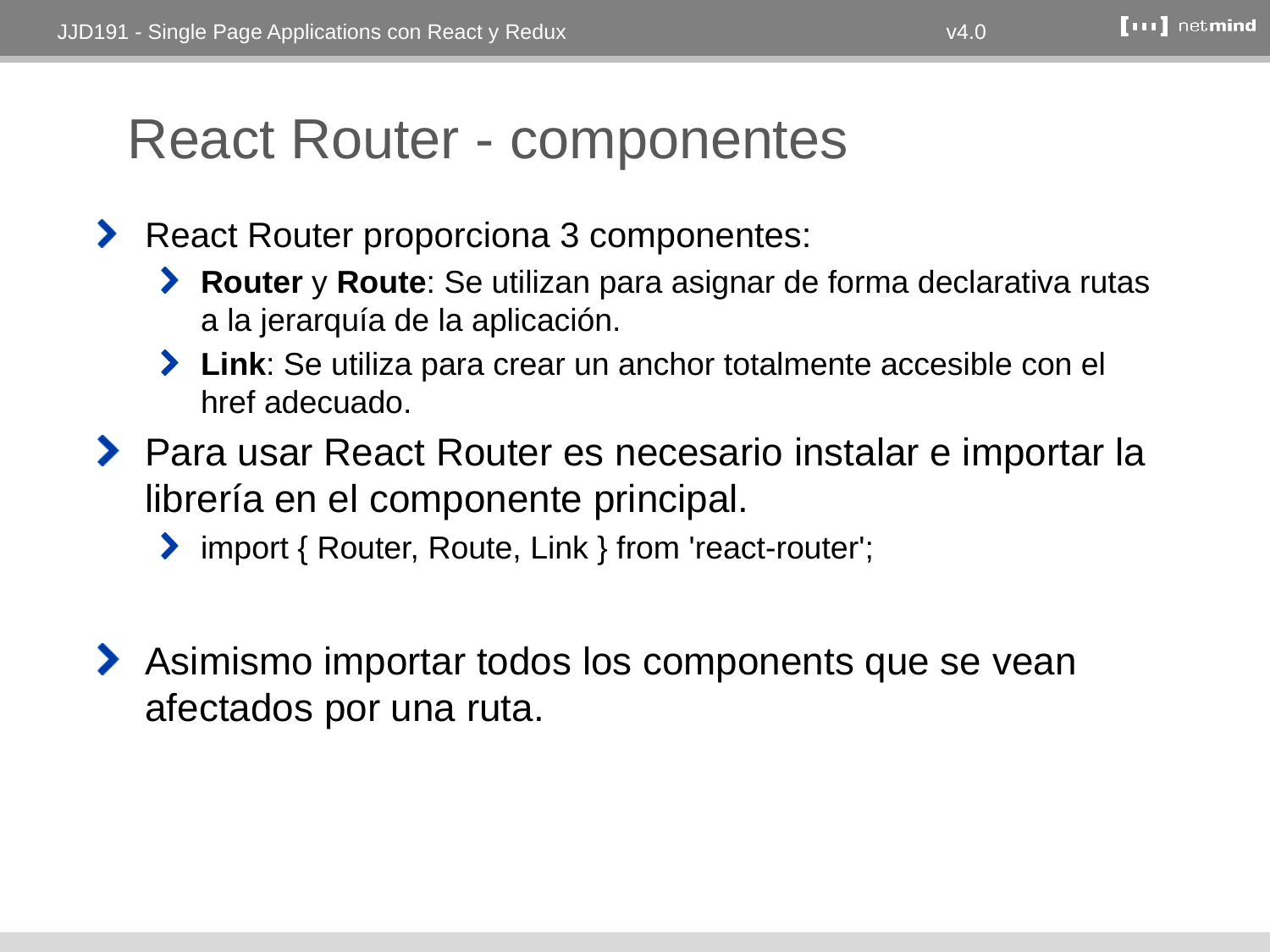

# React Router - componentes
React Router proporciona 3 componentes:
Router y Route: Se utilizan para asignar de forma declarativa rutas a la jerarquía de la aplicación.
Link: Se utiliza para crear un anchor totalmente accesible con el href adecuado.
Para usar React Router es necesario instalar e importar la librería en el componente principal.
import { Router, Route, Link } from 'react-router';

Asimismo importar todos los components que se vean afectados por una ruta.